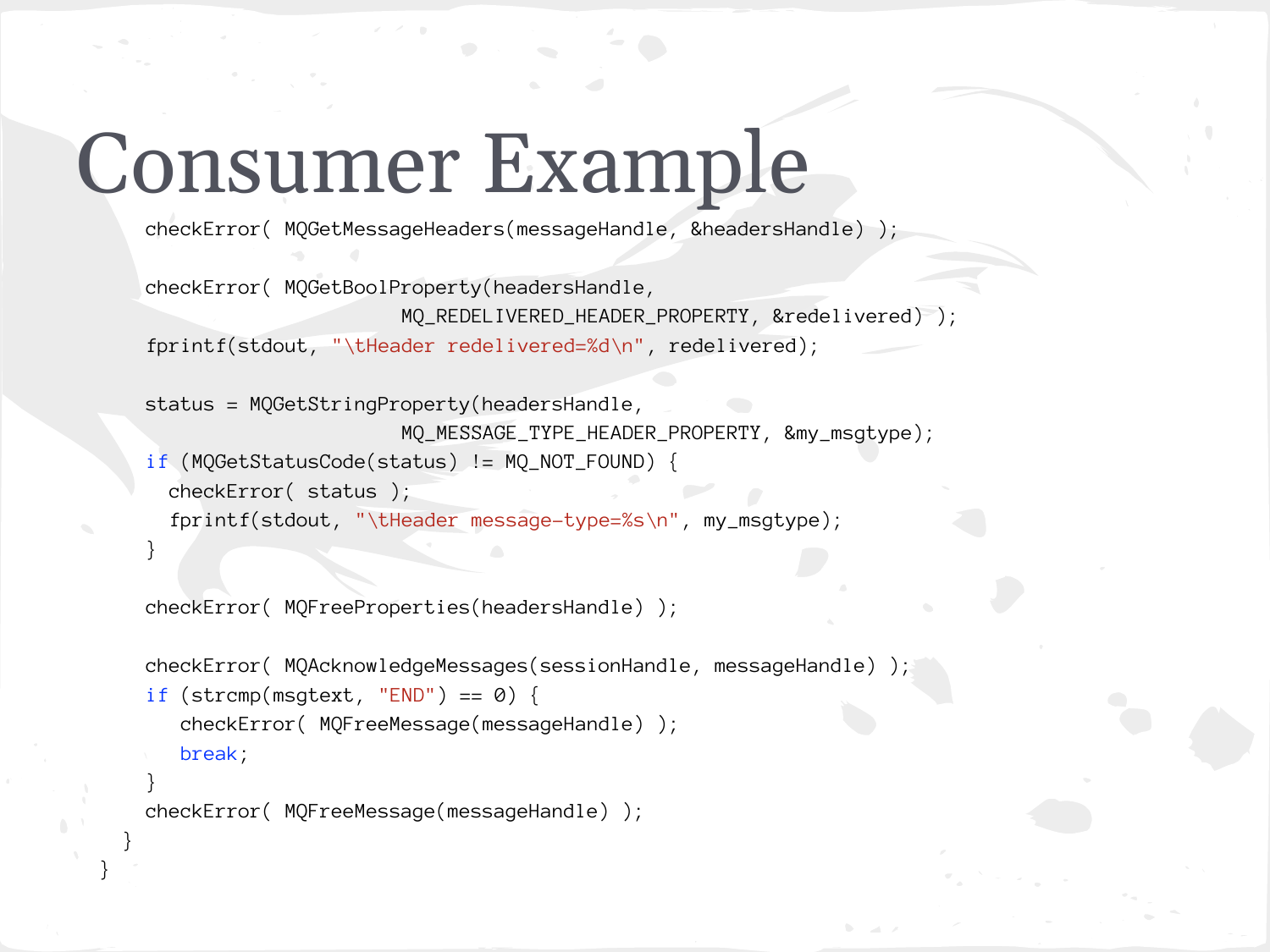

# Consumer Example
      checkError( MQGetMessageHeaders(messageHandle, &headersHandle) );

      checkError( MQGetBoolProperty(headersHandle,
                            MQ_REDELIVERED_HEADER_PROPERTY, &redelivered) );
      fprintf(stdout, "\tHeader redelivered=%d\n", redelivered);

      status = MQGetStringProperty(headersHandle,
                            MQ_MESSAGE_TYPE_HEADER_PROPERTY, &my_msgtype);
      if (MQGetStatusCode(status) != MQ_NOT_FOUND) {
        checkError( status );
        fprintf(stdout, "\tHeader message-type=%s\n", my_msgtype);
      }

      checkError( MQFreeProperties(headersHandle) );

      checkError( MQAcknowledgeMessages(sessionHandle, messageHandle) );
      if (strcmp(msgtext, "END") == 0) {
         checkError( MQFreeMessage(messageHandle) );
         break;
      }
      checkError( MQFreeMessage(messageHandle) );
    }
  }